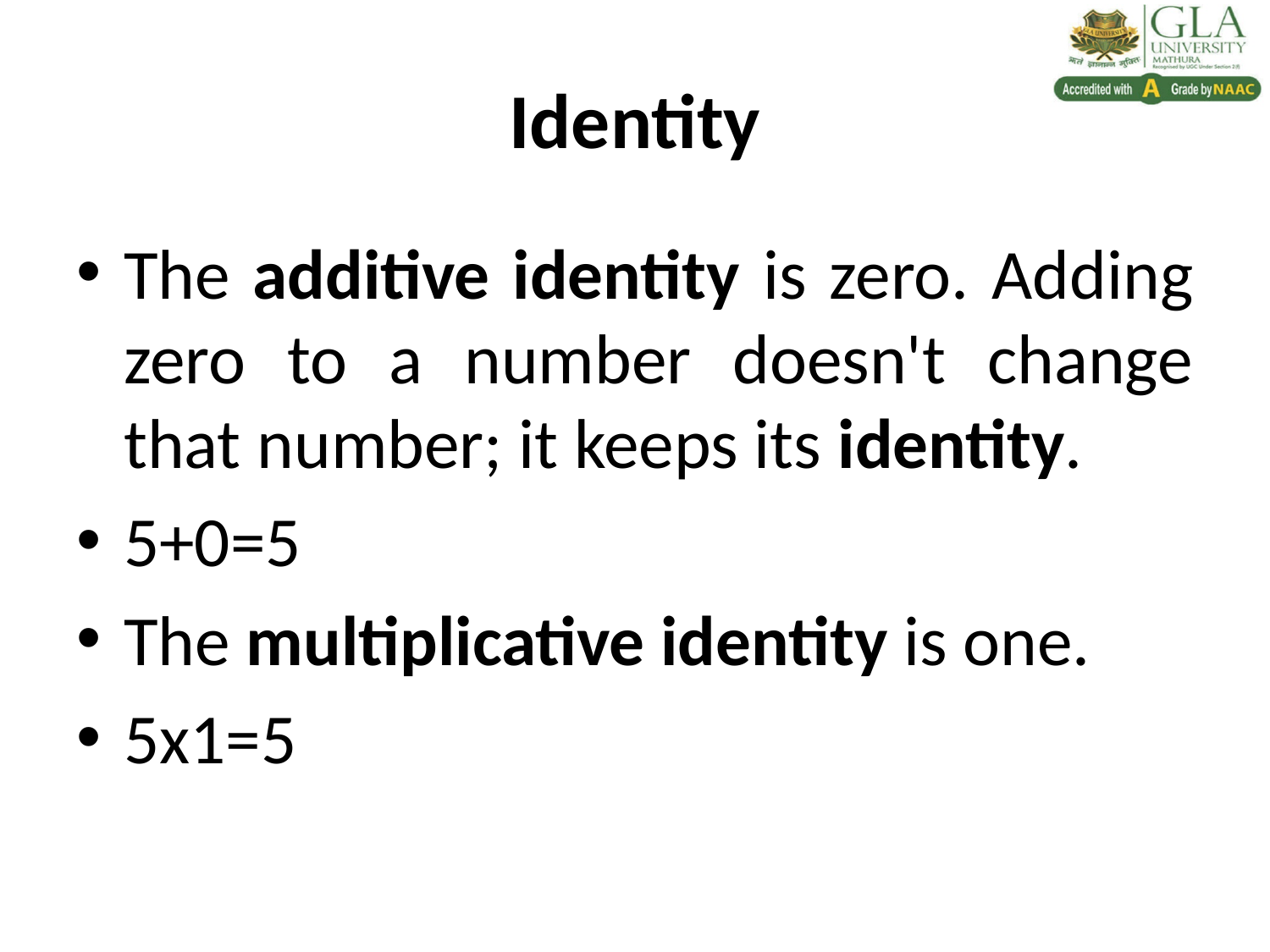

# Identity
The additive identity is zero. Adding zero to a number doesn't change that number; it keeps its identity.
5+0=5
The multiplicative identity is one.
5x1=5